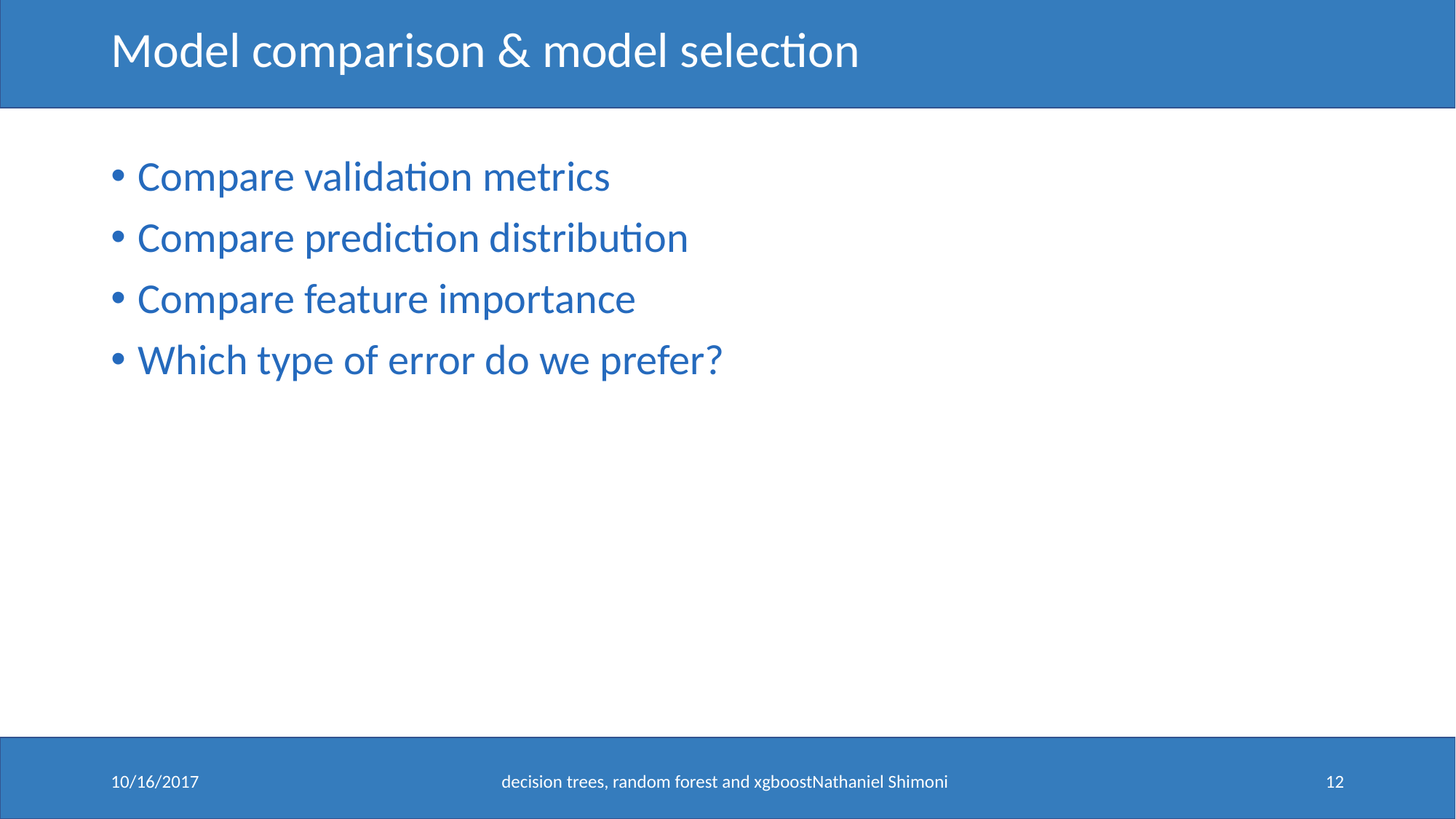

# Model comparison & model selection
Compare validation metrics
Compare prediction distribution
Compare feature importance
Which type of error do we prefer?
10/16/2017
decision trees, random forest and xgboostNathaniel Shimoni
12